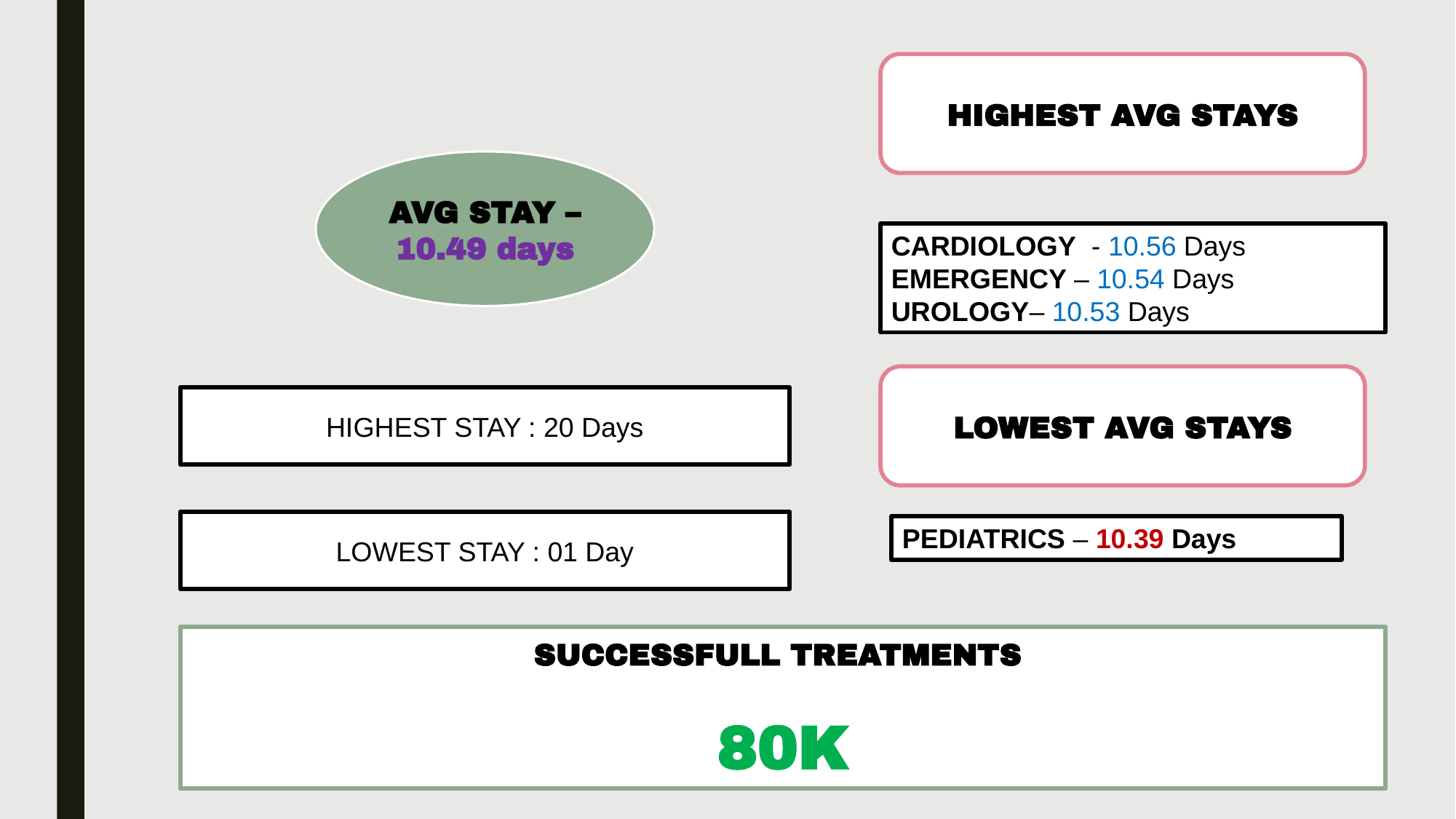

HIGHEST AVG STAYS
AVG STAY – 10.49 days
CARDIOLOGY  - 10.56 Days
EMERGENCY – 10.54 Days
UROLOGY– 10.53 Days
LOWEST AVG STAYS
HIGHEST STAY : 20 Days
LOWEST STAY : 01 Day
PEDIATRICS – 10.39 Days
SUCCESSFULL TREATMENTS

80K